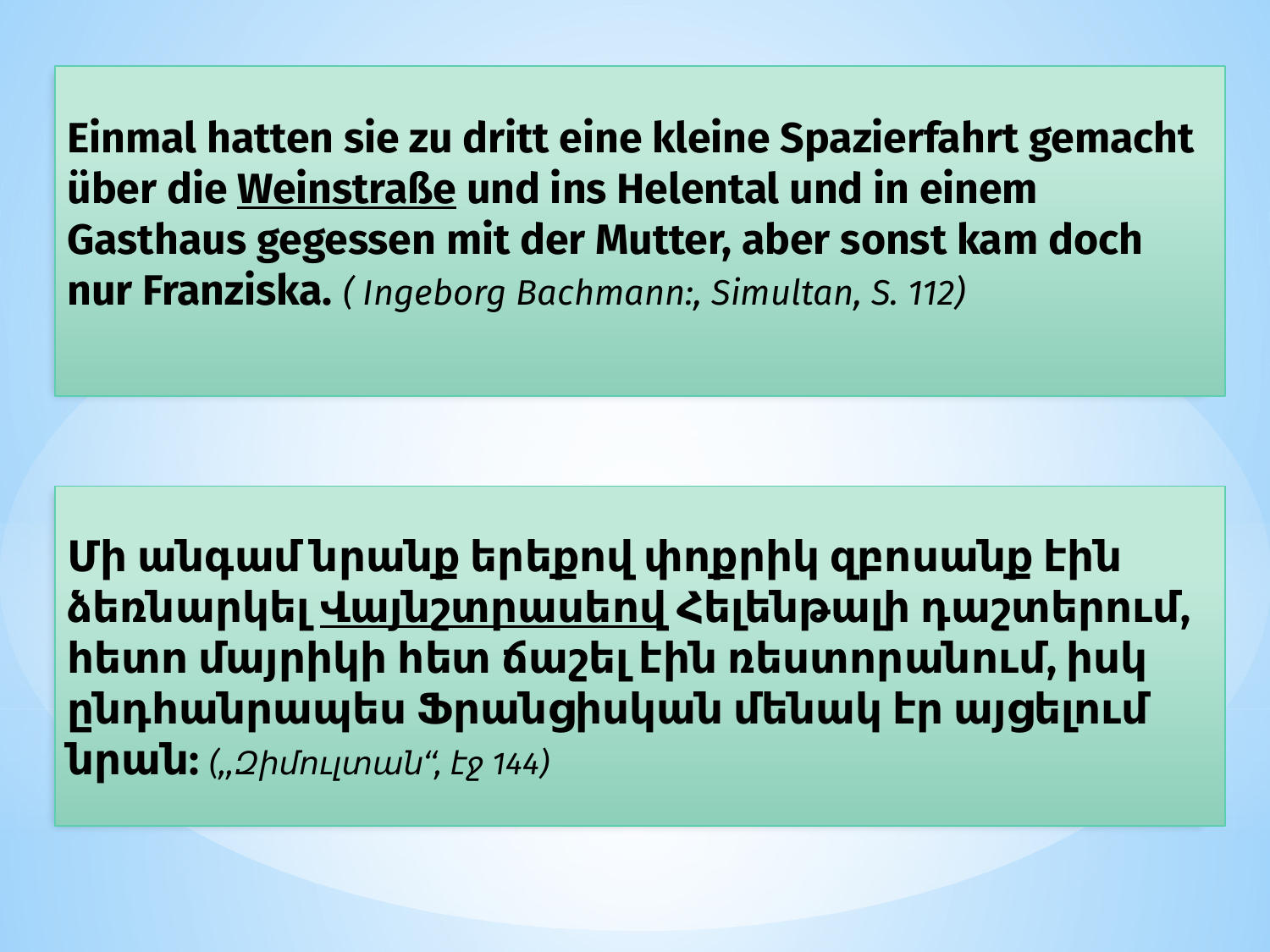

Einmal hatten sie zu dritt eine kleine Spazierfahrt gemacht über die Weinstraße und ins Helental und in einem Gasthaus gegessen mit der Mutter, aber sonst kam doch nur Franziska. ( Ingeborg Bachmann:, Simultan, S. 112)

Մի անգամ նրանք երեքով փոքրիկ զբոսանք էին ձեռնարկել Վայնշտրասեով Հելենթալի դաշտերում, հետո մայրիկի հետ ճաշել էին ռեստորանում, իսկ ընդհանրապես Ֆրանցիսկան մենակ էր այցելում նրան: (,,Զիմուլտան‘‘, էջ 144)